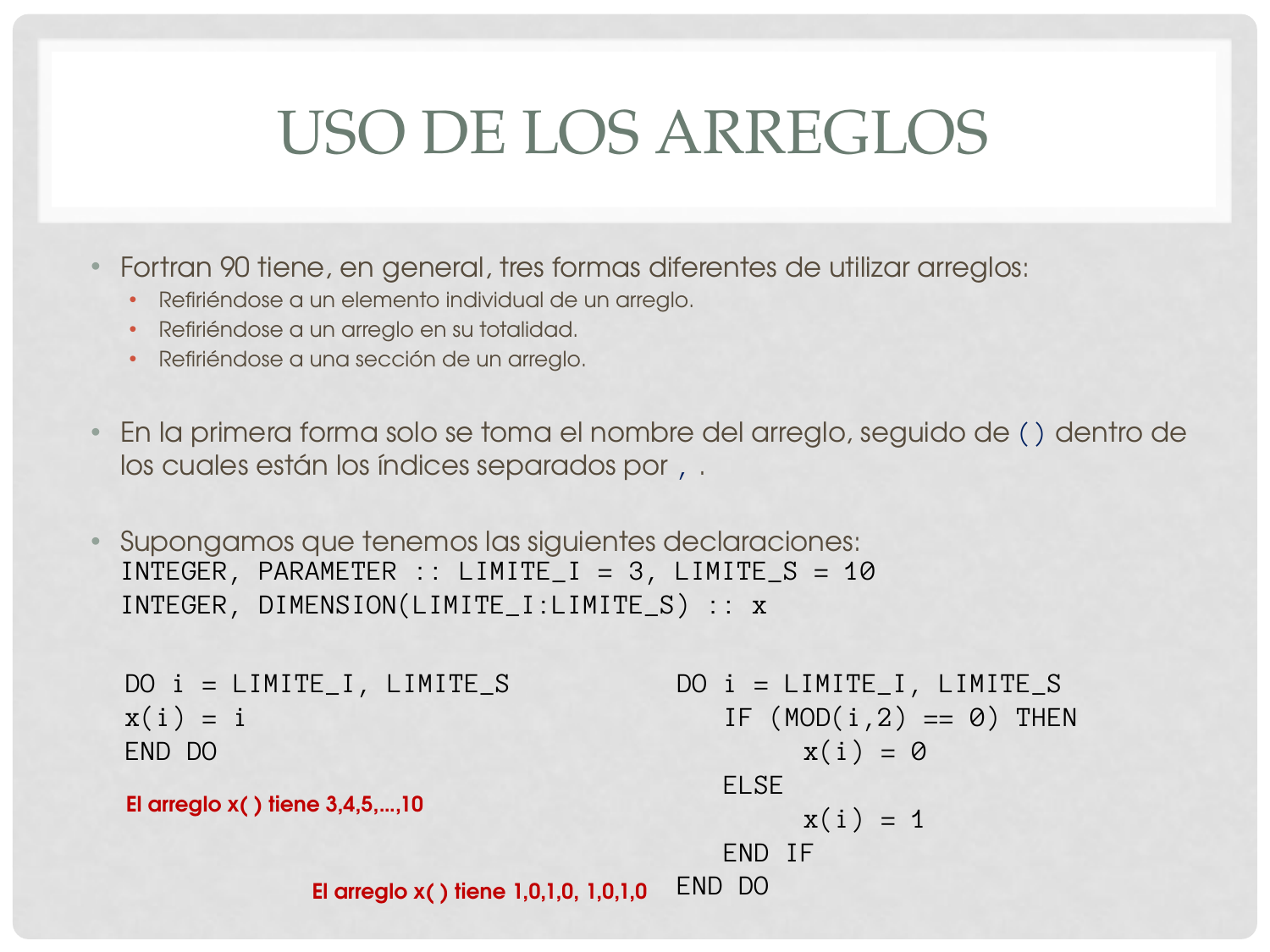

# Uso de los arreglos
Fortran 90 tiene, en general, tres formas diferentes de utilizar arreglos:
Refiriéndose a un elemento individual de un arreglo.
Refiriéndose a un arreglo en su totalidad.
Refiriéndose a una sección de un arreglo.

En la primera forma solo se toma el nombre del arreglo, seguido de () dentro de los cuales están los índices separados por , .

Supongamos que tenemos las siguientes declaraciones:

INTEGER, PARAMETER :: LIMITE_I = 3, LIMITE_S = 10
INTEGER, DIMENSION(LIMITE_I:LIMITE_S) :: x
DO i = LIMITE_I, LIMITE_S
x(i) = i
END DO
DO i = LIMITE_I, LIMITE_S
   IF (MOD(i,2) == 0) THEN
	x(i) = 0
   ELSE
	x(i) = 1
   END IF
END DO
El arreglo x( ) tiene 3,4,5,…,10
El arreglo x( ) tiene 1,0,1,0, 1,0,1,0